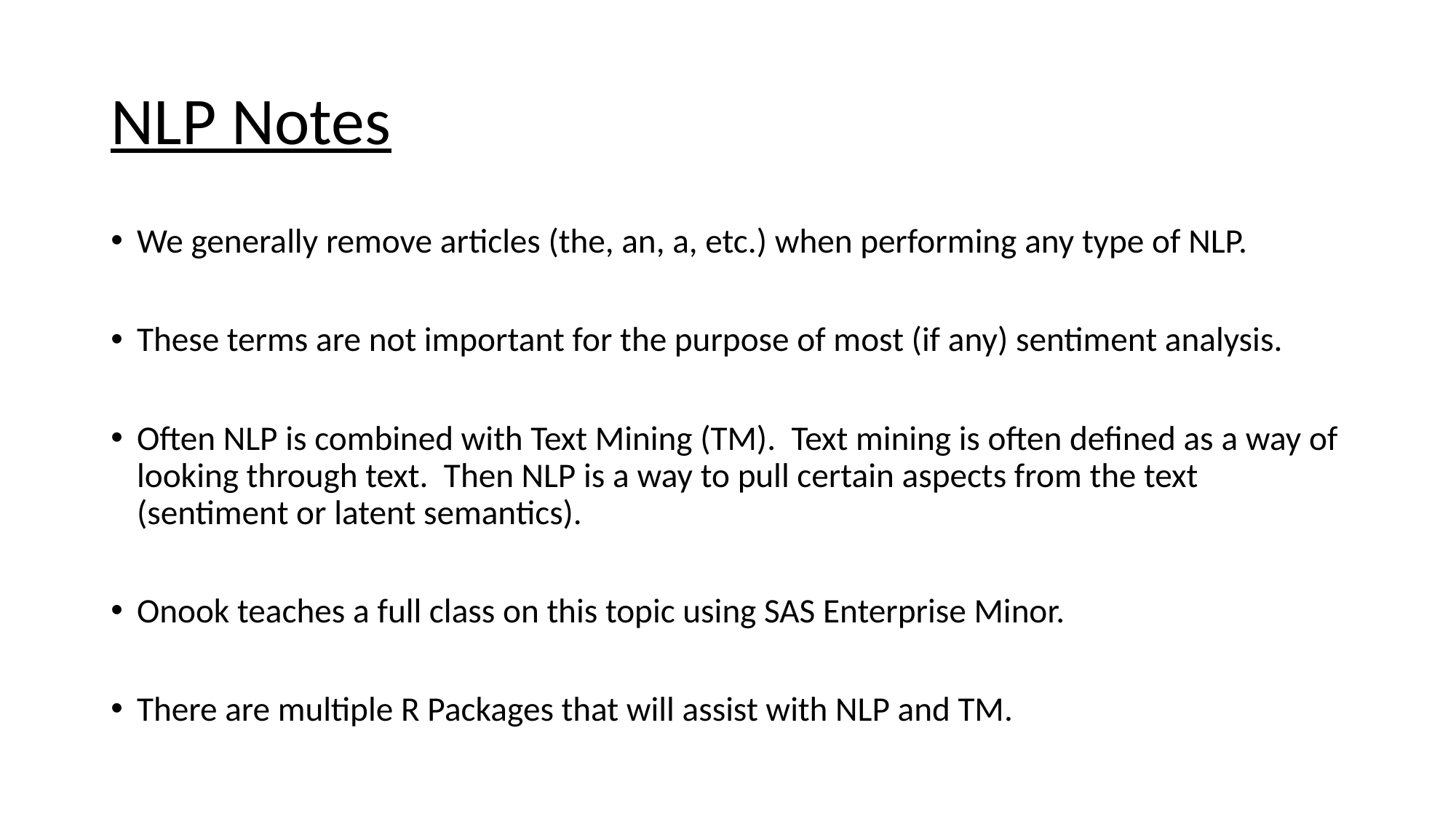

# NLP Notes
We generally remove articles (the, an, a, etc.) when performing any type of NLP.

These terms are not important for the purpose of most (if any) sentiment analysis.

Often NLP is combined with Text Mining (TM).  Text mining is often defined as a way of looking through text.  Then NLP is a way to pull certain aspects from the text (sentiment or latent semantics).

Onook teaches a full class on this topic using SAS Enterprise Minor.

There are multiple R Packages that will assist with NLP and TM.